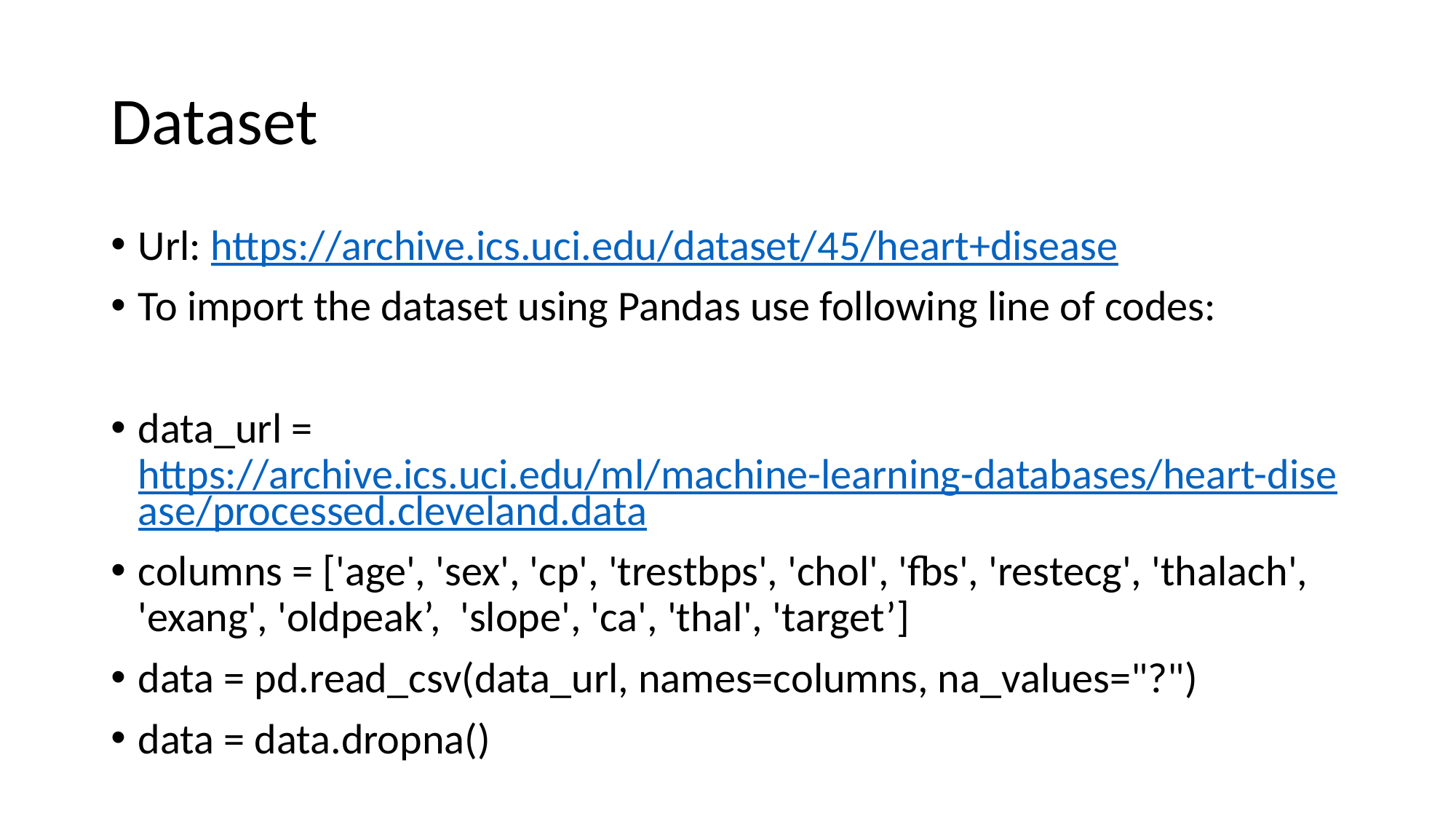

# Dataset
Url: https://archive.ics.uci.edu/dataset/45/heart+disease
To import the dataset using Pandas use following line of codes:

data_url = https://archive.ics.uci.edu/ml/machine-learning-databases/heart-disease/processed.cleveland.data
columns = ['age', 'sex', 'cp', 'trestbps', 'chol', 'fbs', 'restecg', 'thalach', 'exang', 'oldpeak’,  'slope', 'ca', 'thal', 'target’]
data = pd.read_csv(data_url, names=columns, na_values="?")
data = data.dropna()